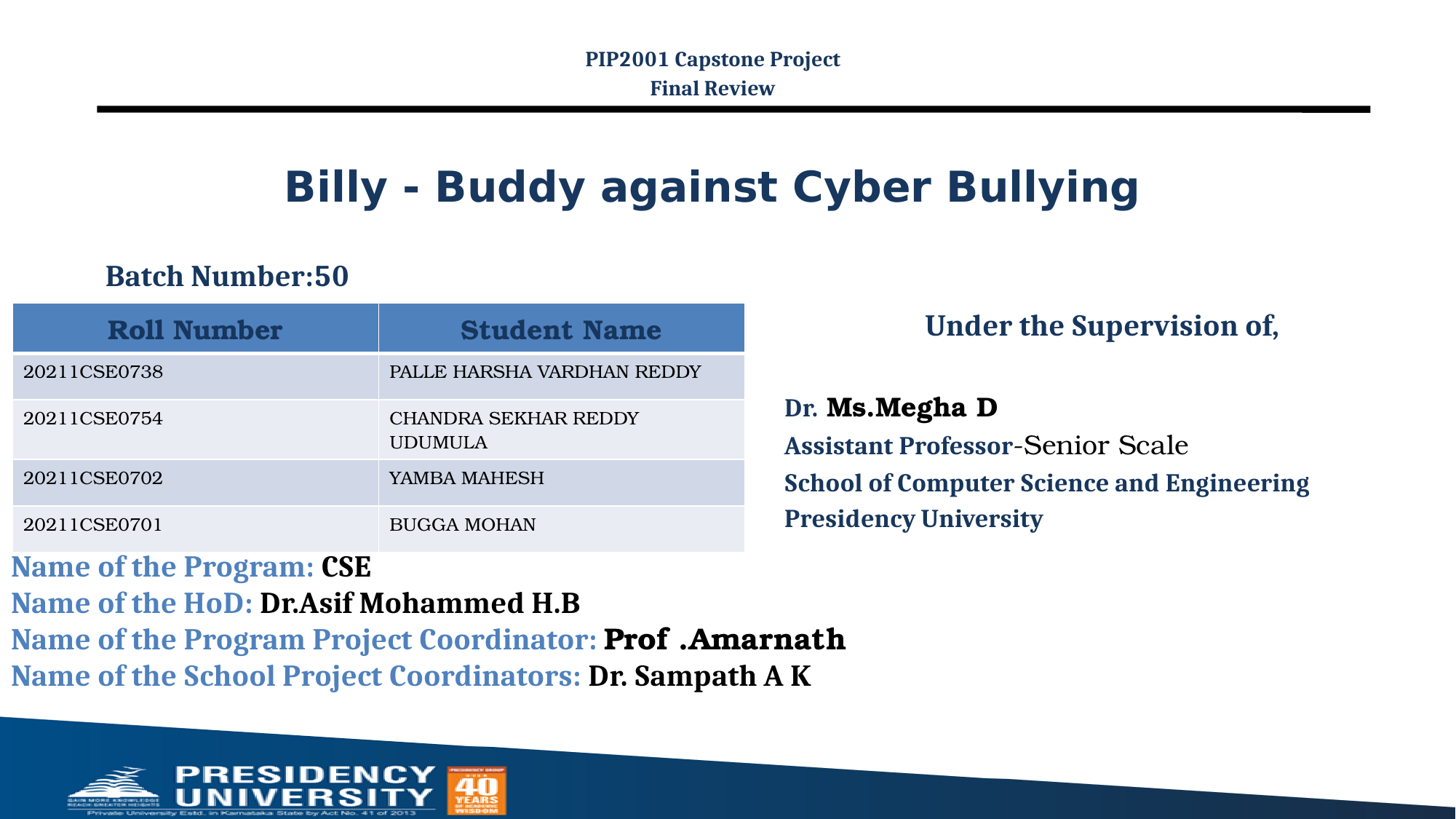

PIP2001 Capstone Project
Final Review
# Billy - Buddy against Cyber Bullying
Batch Number:50

Under the Supervision of,

Dr. Ms.Megha D
Assistant Professor-Senior Scale
School of Computer Science and Engineering
Presidency University

| Roll Number | Student Name |
| --- | --- |
| 20211CSE0738 | PALLE HARSHA VARDHAN REDDY |
| 20211CSE0754 | CHANDRA SEKHAR REDDY UDUMULA |
| 20211CSE0702 | YAMBA MAHESH |
| 20211CSE0701 | BUGGA MOHAN |
Name of the Program: CSE
Name of the HoD: Dr.Asif Mohammed H.B
Name of the Program Project Coordinator: Prof .Amarnath
Name of the School Project Coordinators: Dr. Sampath A K